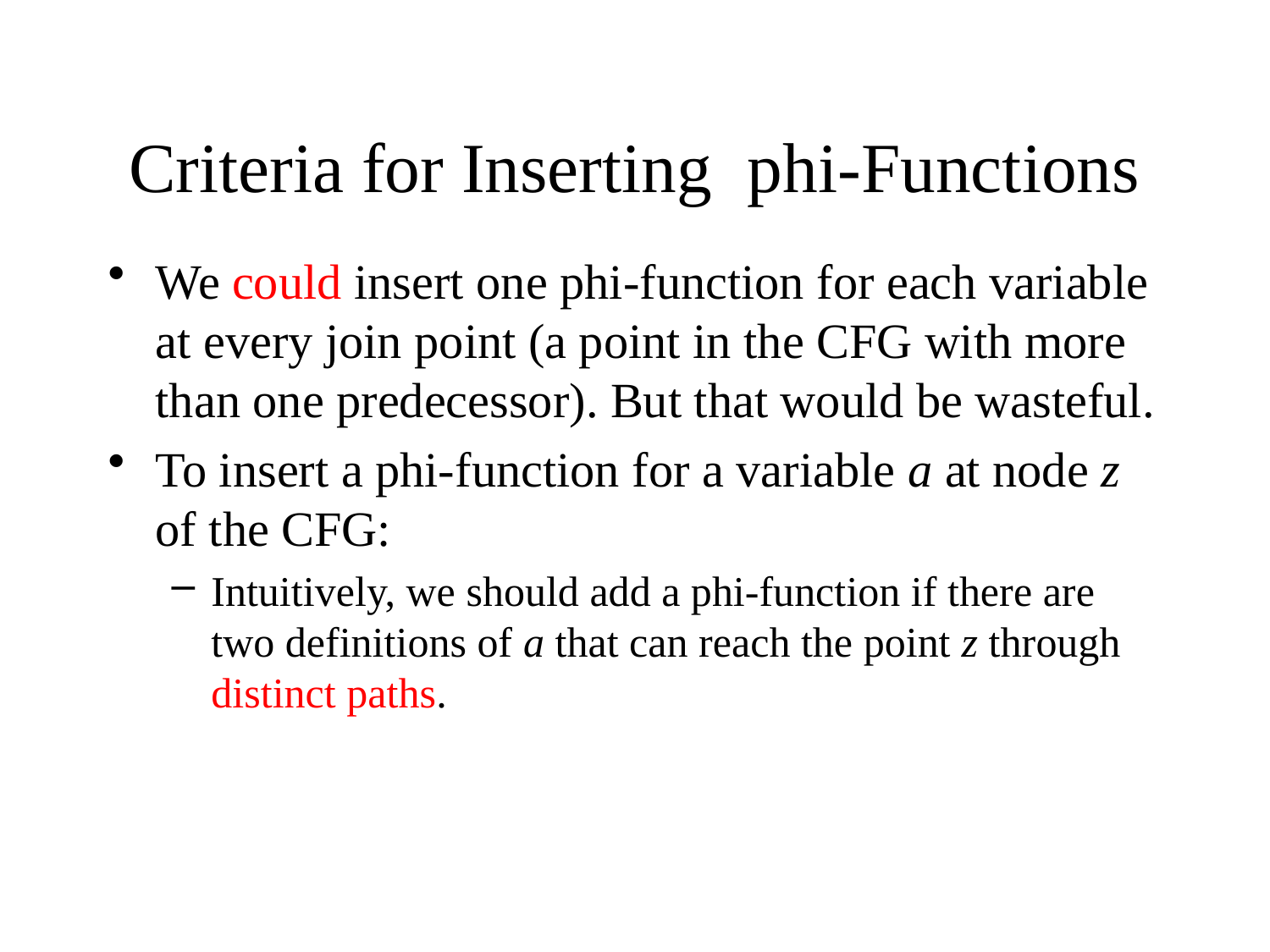

# Criteria for Inserting  phi-Functions
We could insert one phi-function for each variable at every join point (a point in the CFG with more than one predecessor). But that would be wasteful.
To insert a phi-function for a variable a at node z of the CFG:
Intuitively, we should add a phi-function if there are two definitions of a that can reach the point z through distinct paths.